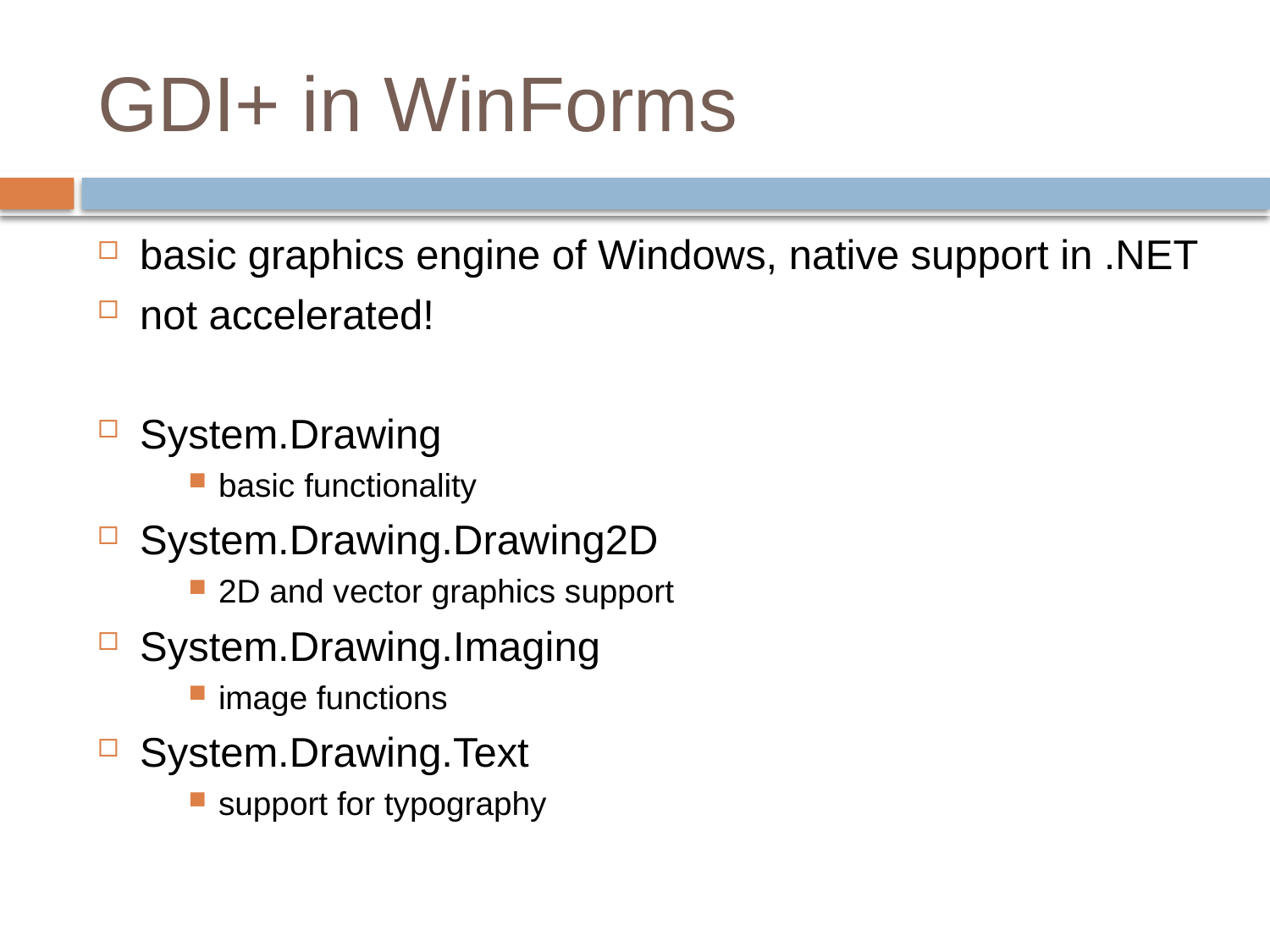

# GDI+ in WinForms
basic graphics engine of Windows, native support in .NET
not accelerated!

System.Drawing
basic functionality
System.Drawing.Drawing2D
2D and vector graphics support
System.Drawing.Imaging
image functions
System.Drawing.Text
support for typography